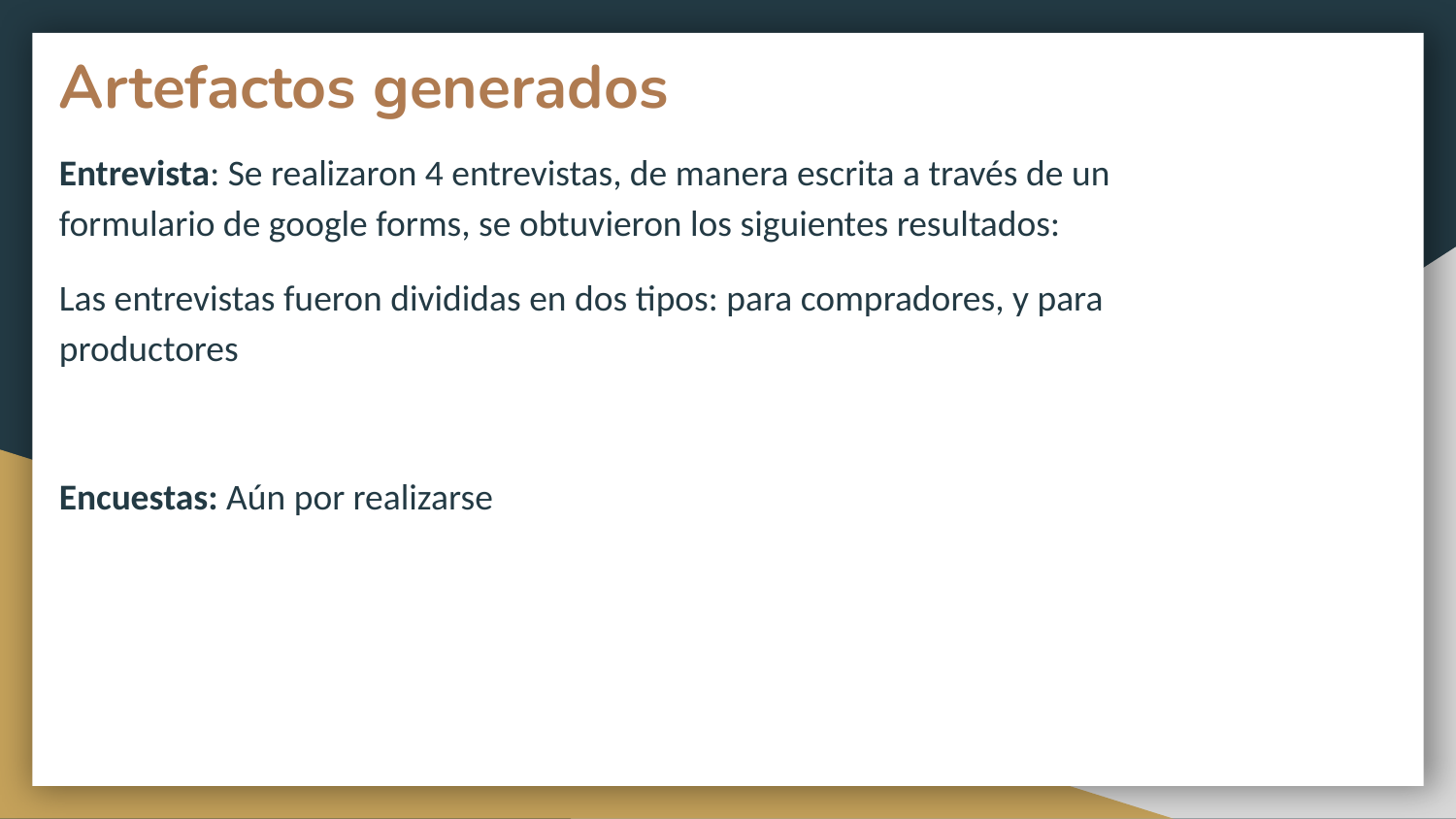

# Artefactos generados
Entrevista: Se realizaron 4 entrevistas, de manera escrita a través de un formulario de google forms, se obtuvieron los siguientes resultados:
Las entrevistas fueron divididas en dos tipos: para compradores, y para productores

Encuestas: Aún por realizarse